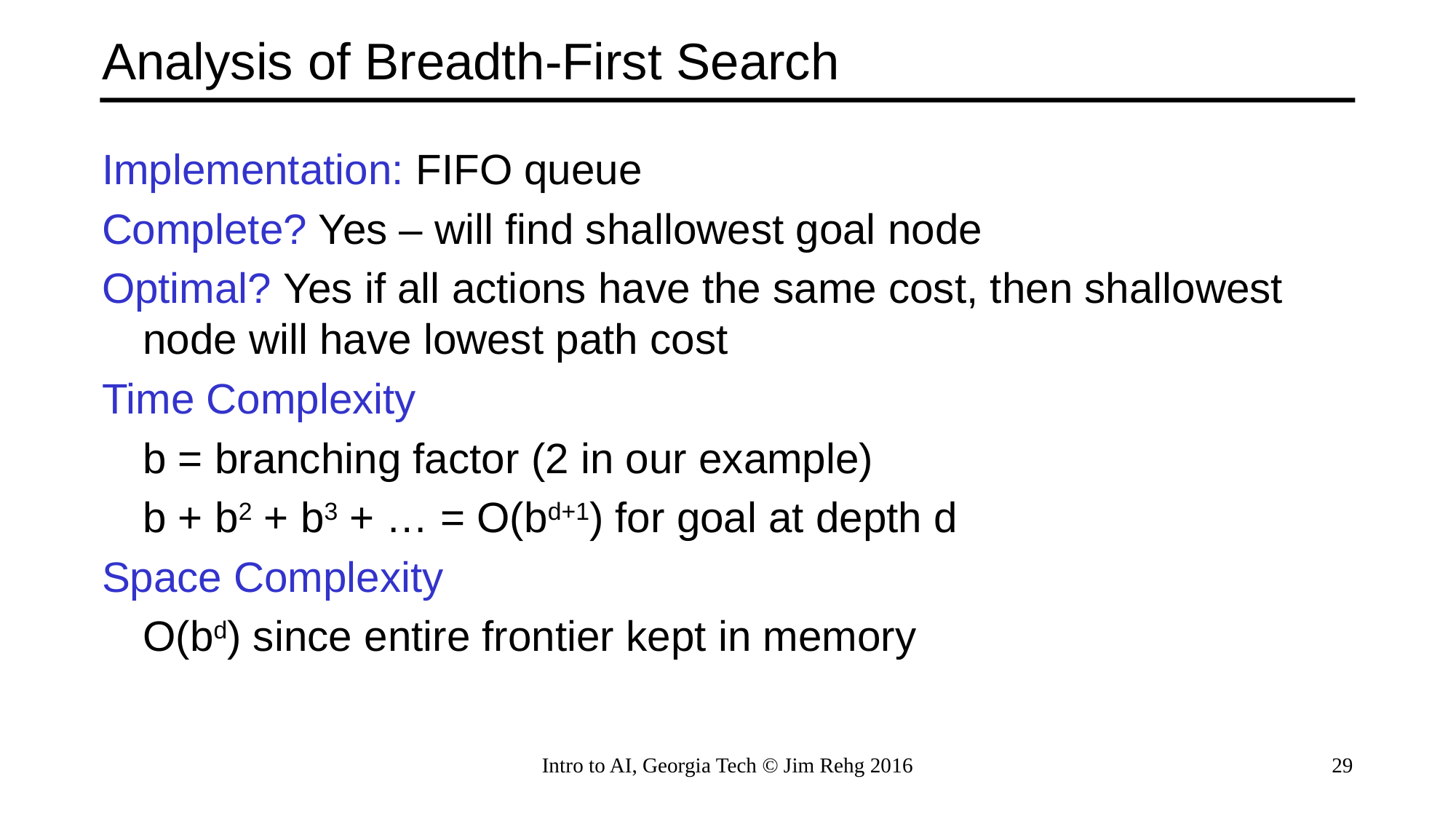

# Analysis of Breadth-First Search
Implementation: FIFO queue
Complete? Yes – will find shallowest goal node
Optimal? Yes if all actions have the same cost, then shallowest node will have lowest path cost
Time Complexity
	b = branching factor (2 in our example)
	b + b2 + b3 + … = O(bd+1) for goal at depth d
Space Complexity
	O(bd) since entire frontier kept in memory
Intro to AI, Georgia Tech © Jim Rehg 2016
29